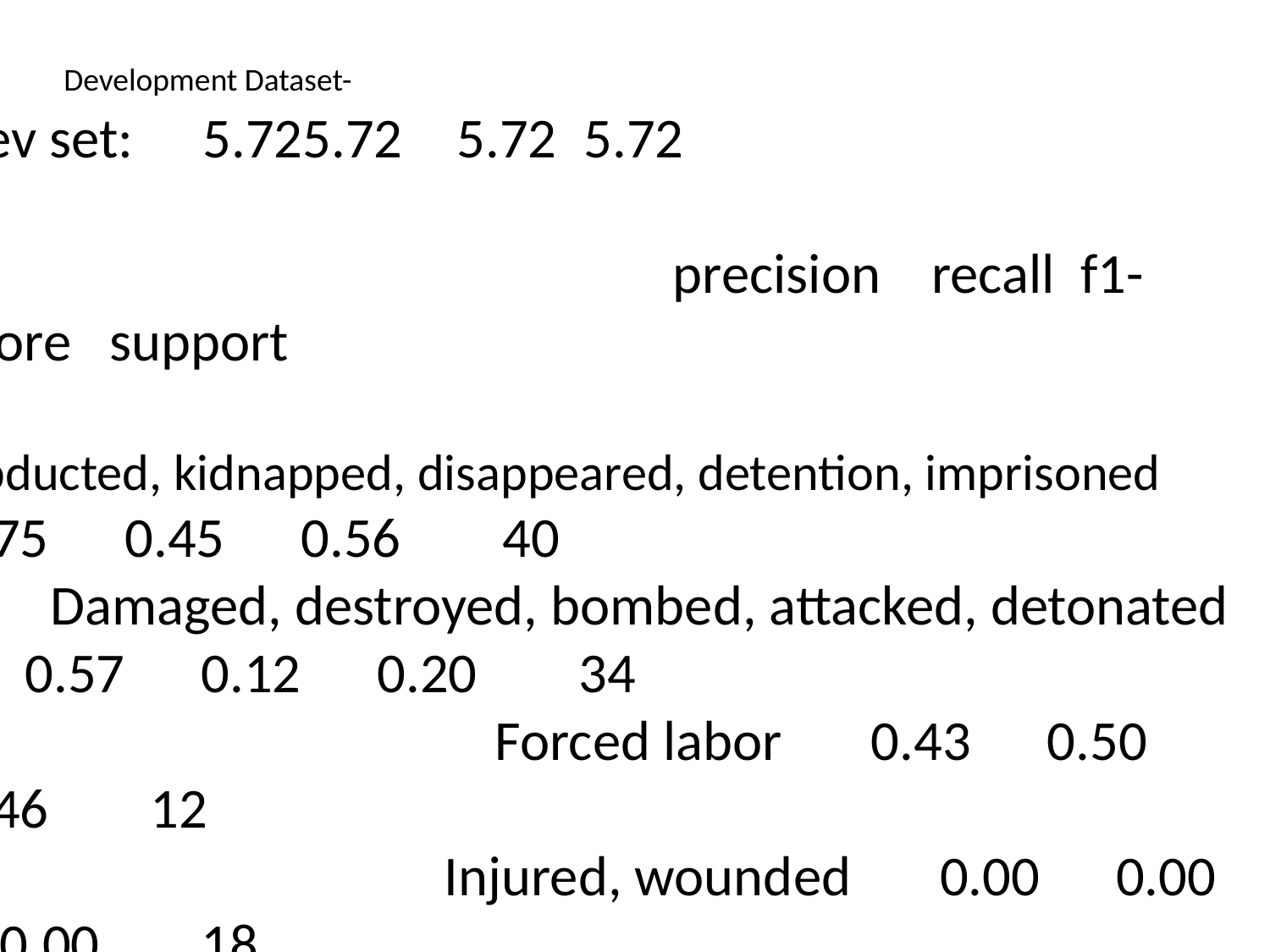

Development Dataset-
Dev set:	5.725.72	5.72	5.72

                                                         precision    recall  f1-score   support

Abducted, kidnapped, disappeared, detention, imprisoned       0.75      0.45      0.56        40
        Damaged, destroyed, bombed, attacked, detonated       0.57      0.12      0.20        34
                                           Forced labor       0.43      0.50      0.46        12
                                       Injured, wounded       0.00      0.00      0.00        18
          Killed, murdered, assassinated, shot, suicide       0.14      0.01      0.01       183
                                          Miscellaneous       0.04      0.17      0.06        48
                                           Not relevant       0.18      0.01      0.01       360
Raped, sexual violence or harasement       0.50      0.13      0.21        23
                                Shut, closed, evacuated       0.00      0.00      0.00         6
                           Threatened, extorted, abused       0.00      0.00      0.00        28

                                            avg / total       0.21      0.06      0.06       752